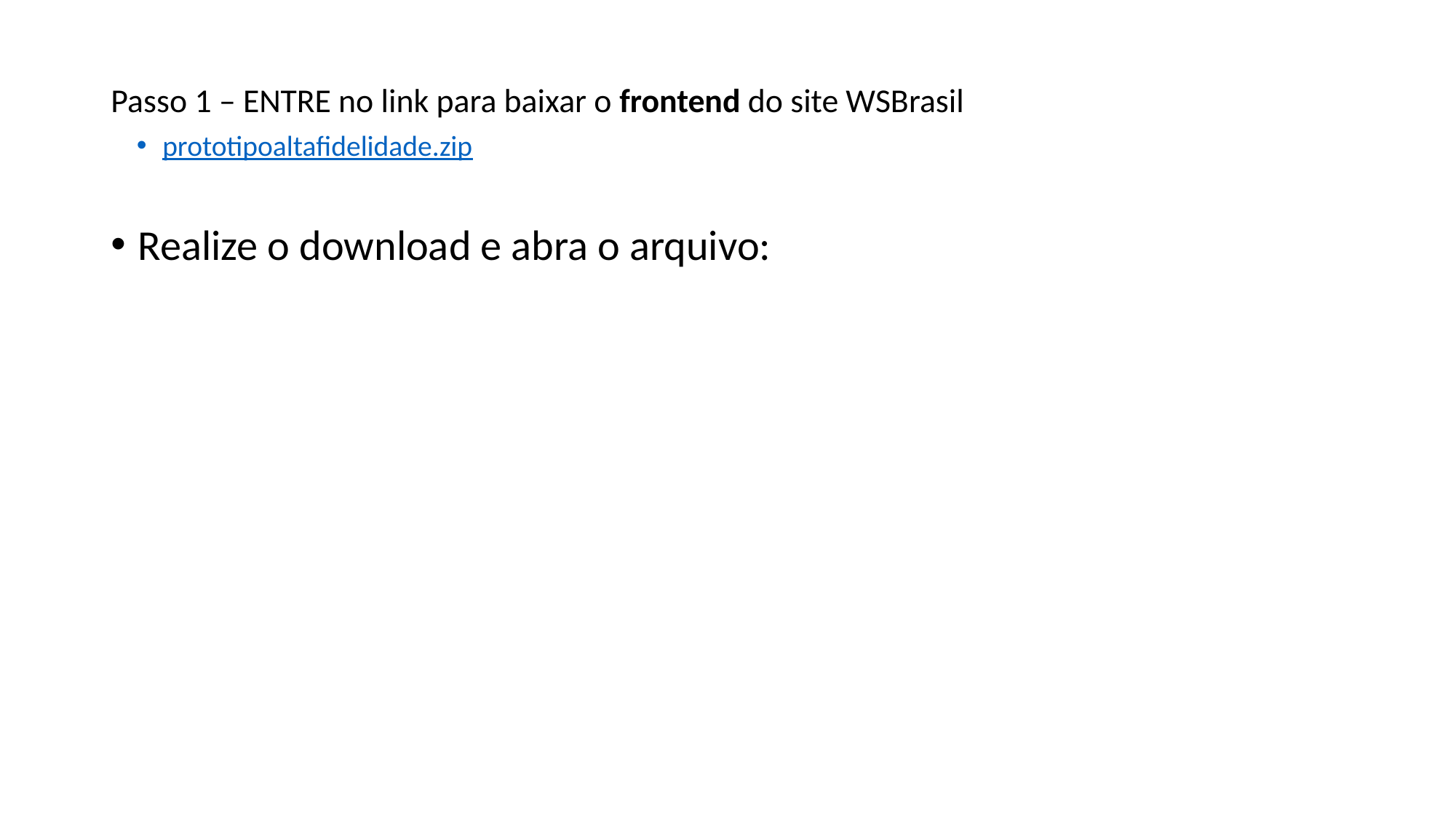

# Passo 1 – ENTRE no link para baixar o frontend do site WSBrasil
prototipoaltafidelidade.zip
Realize o download e abra o arquivo: